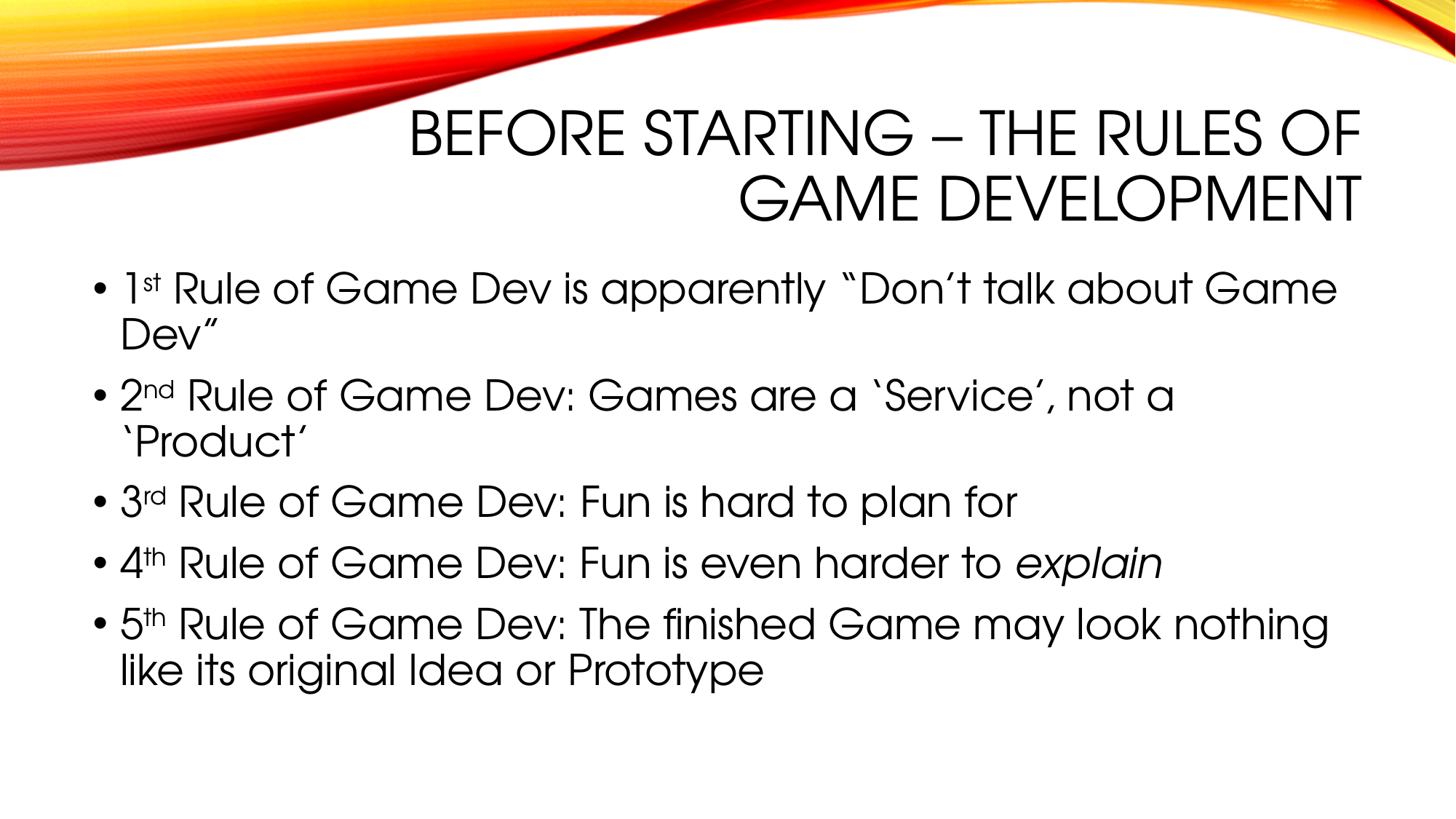

# Before starting – The Rules of Game Development
1st Rule of Game Dev is apparently “Don’t talk about Game Dev”
2nd Rule of Game Dev: Games are a ‘Service’, not a ‘Product’
3rd Rule of Game Dev: Fun is hard to plan for
4th Rule of Game Dev: Fun is even harder to explain
5th Rule of Game Dev: The finished Game may look nothing like its original Idea or Prototype